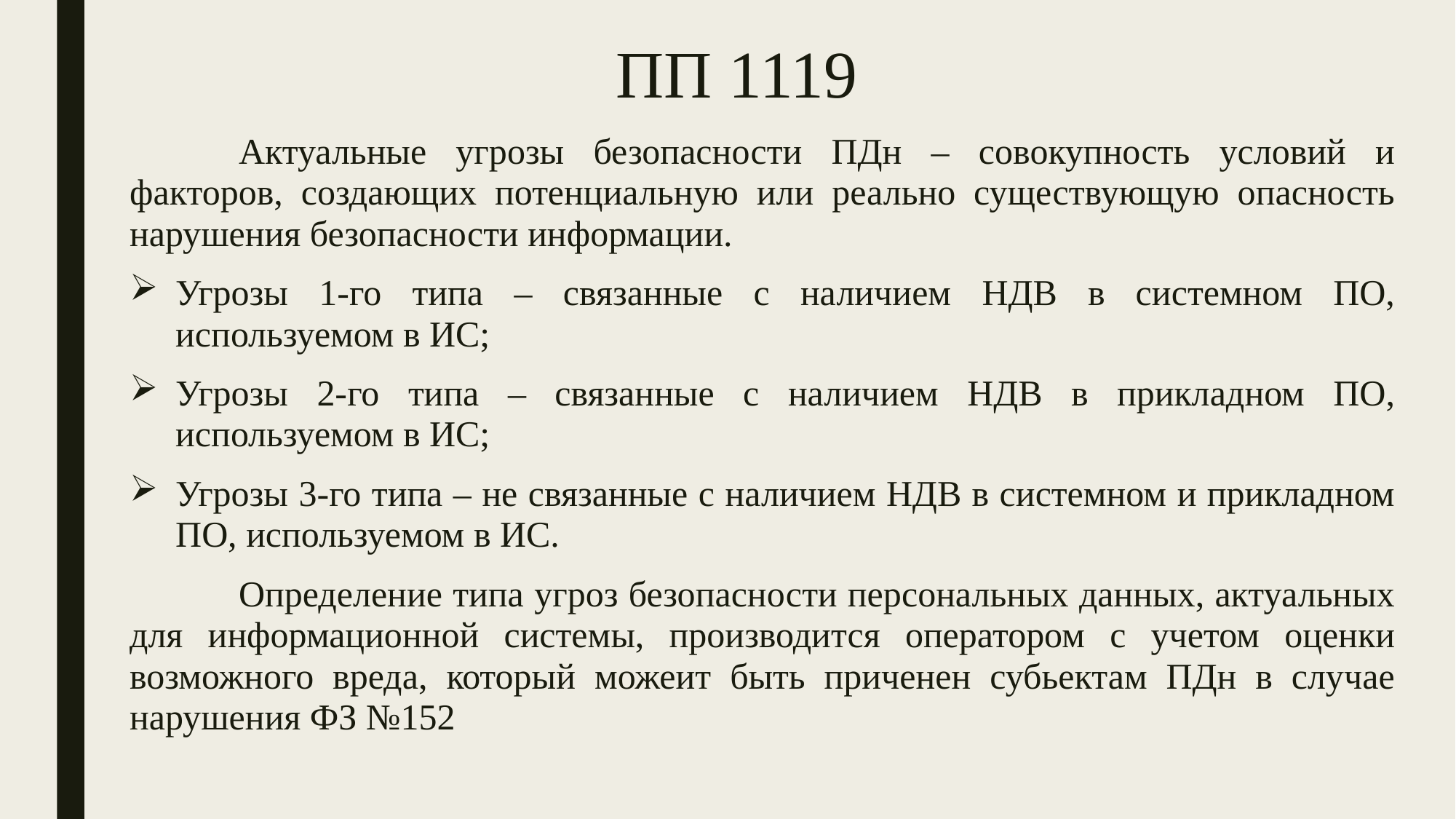

# ПП 1119
	Актуальные угрозы безопасности ПДн – совокупность условий и факторов, создающих потенциальную или реально существующую опасность нарушения безопасности информации.
Угрозы 1-го типа – связанные с наличием НДВ в системном ПО, используемом в ИС;
Угрозы 2-го типа – связанные с наличием НДВ в прикладном ПО, используемом в ИС;
Угрозы 3-го типа – не связанные с наличием НДВ в системном и прикладном ПО, используемом в ИС.
	Определение типа угроз безопасности персональных данных, актуальных для информационной системы, производится оператором с учетом оценки возможного вреда, который можеит быть приченен субьектам ПДн в случае нарушения ФЗ №152